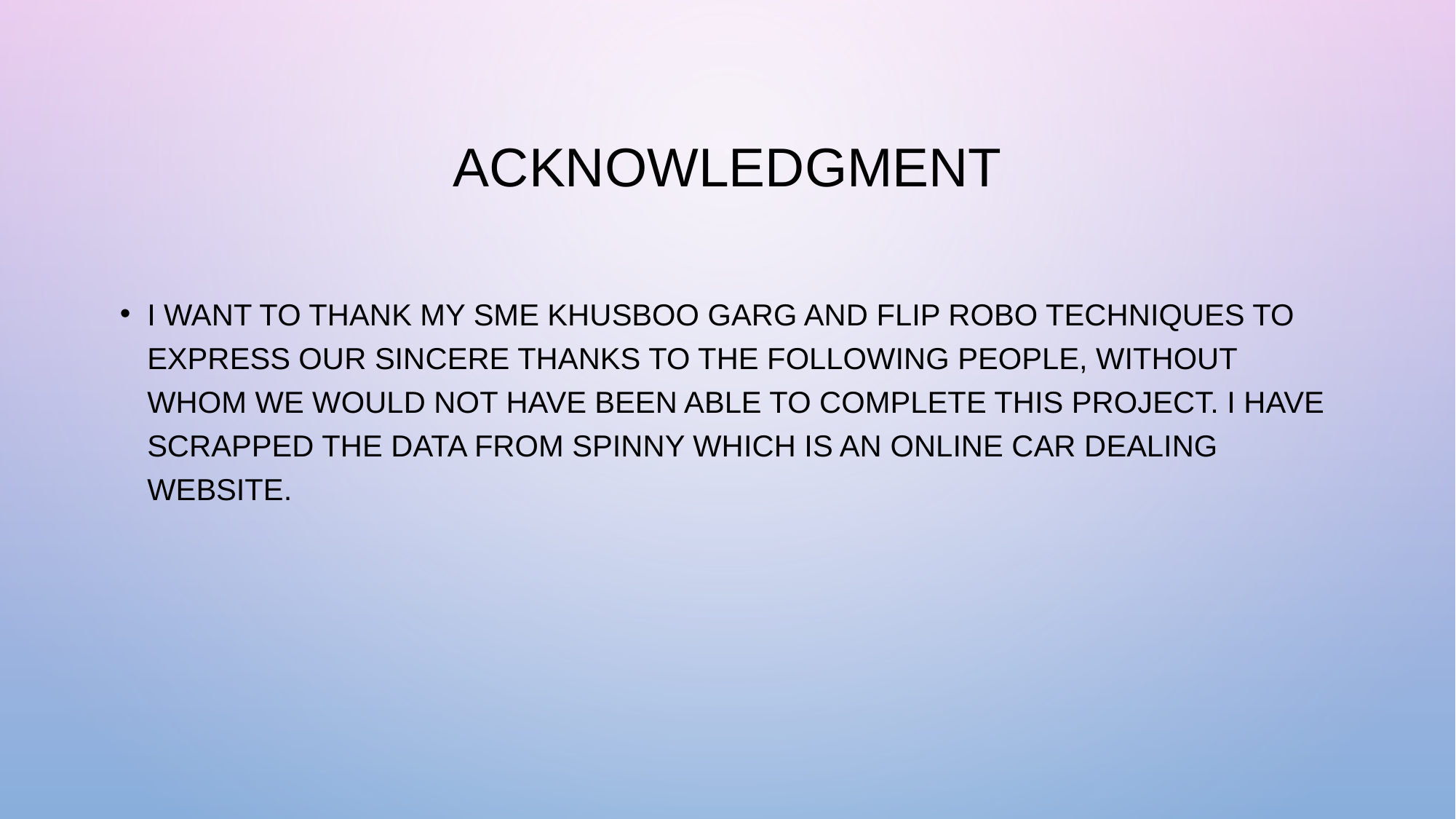

# ACKNOWLEDGMENT
I want to thank my SME Khusboo Garg and Flip Robo Techniques to express our sincere thanks to the following people, without whom we would not have been able to complete this project. I have scrapped the data from Spinny which is an online car dealing website.